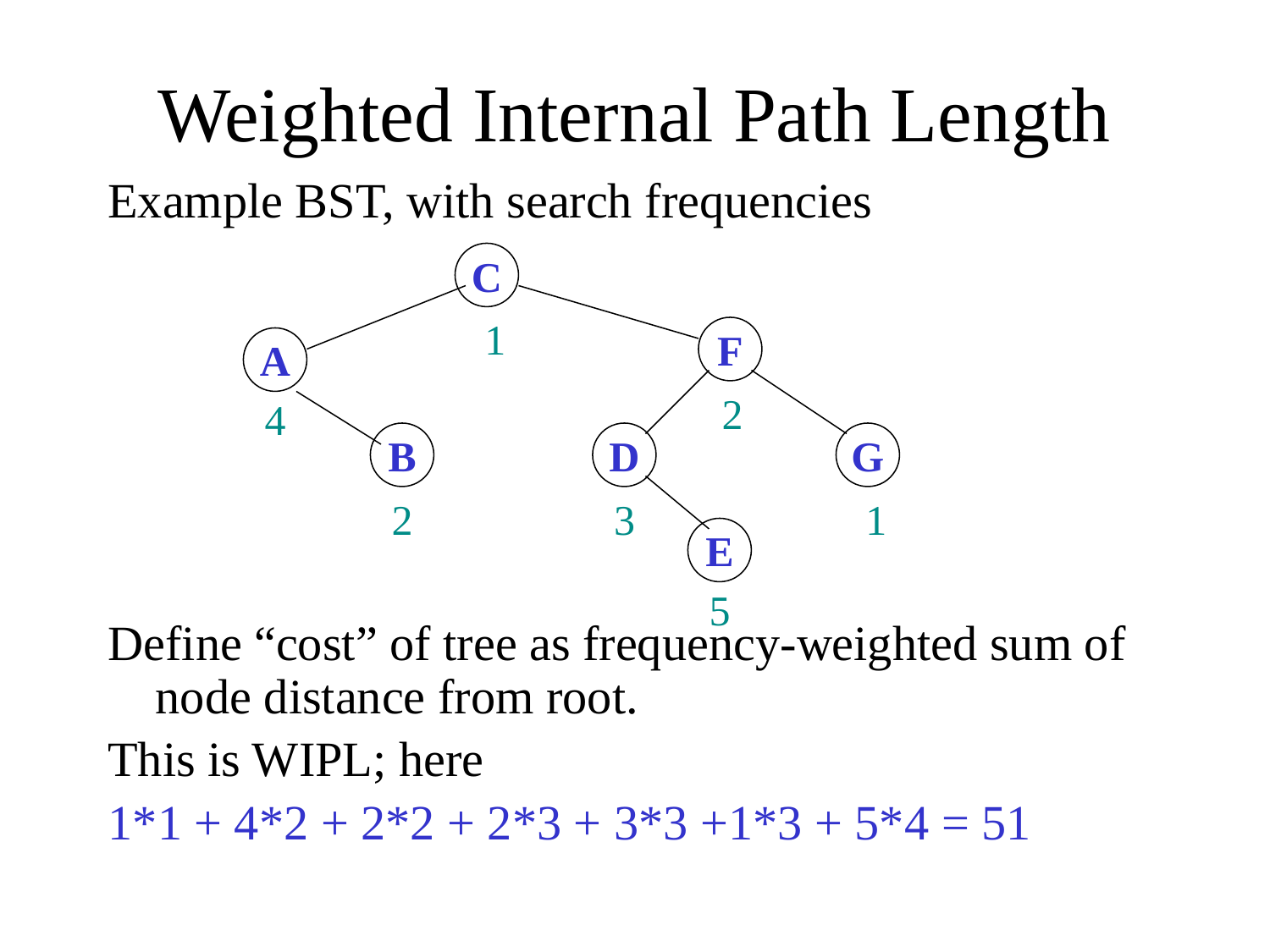

# Weighted Internal Path Length
Example BST, with search frequencies

Define “cost” of tree as frequency-weighted sum of node distance from root.
This is WIPL; here
1*1 + 4*2 + 2*2 + 2*3 + 3*3 +1*3 + 5*4 = 51
C

1
F
A

2
4

B
D
G

2
3
1
E
5
31